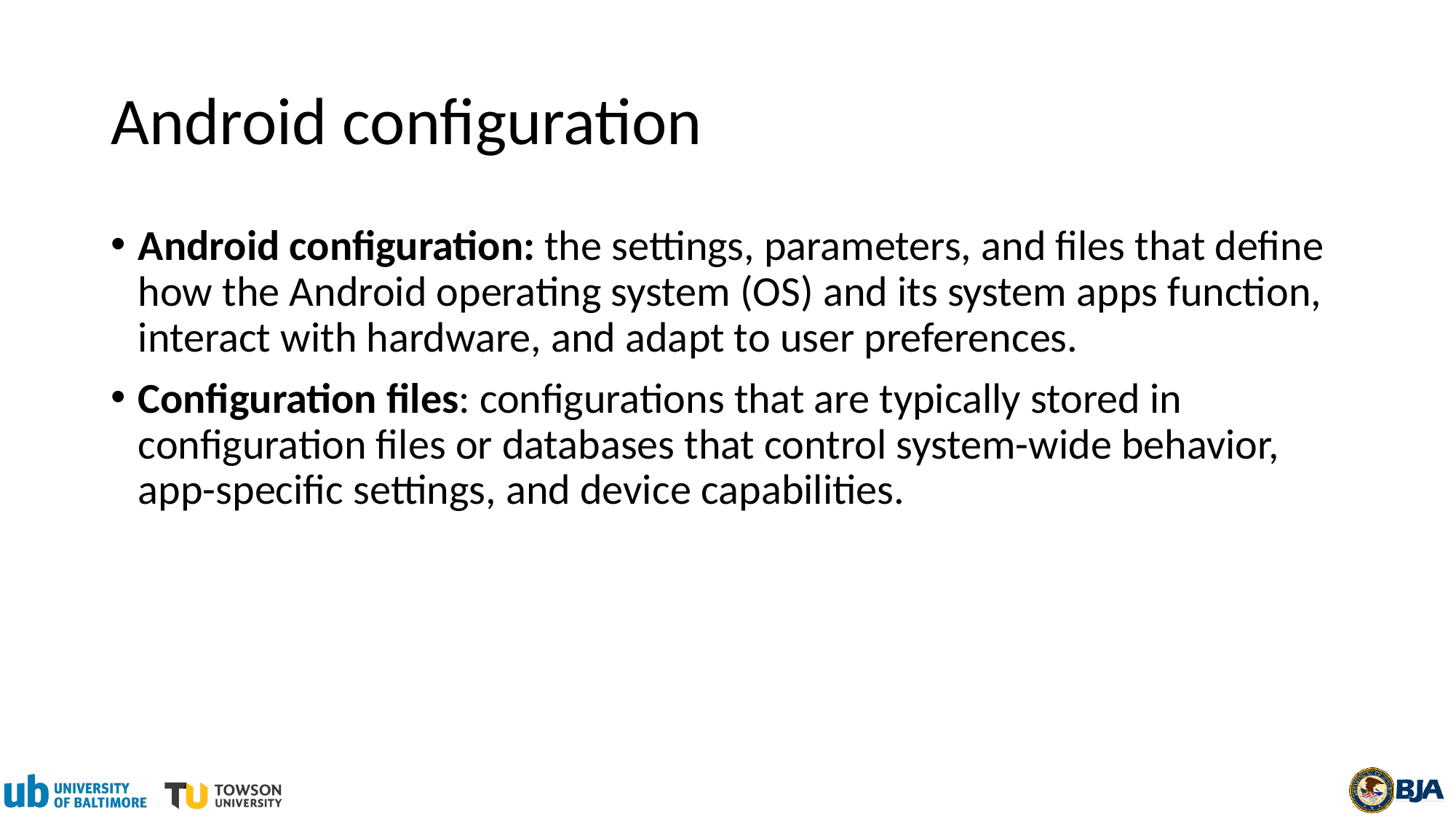

# Android configuration
Android configuration: the settings, parameters, and files that define how the Android operating system (OS) and its system apps function, interact with hardware, and adapt to user preferences.
Configuration files: configurations that are typically stored in configuration files or databases that control system-wide behavior, app-specific settings, and device capabilities.